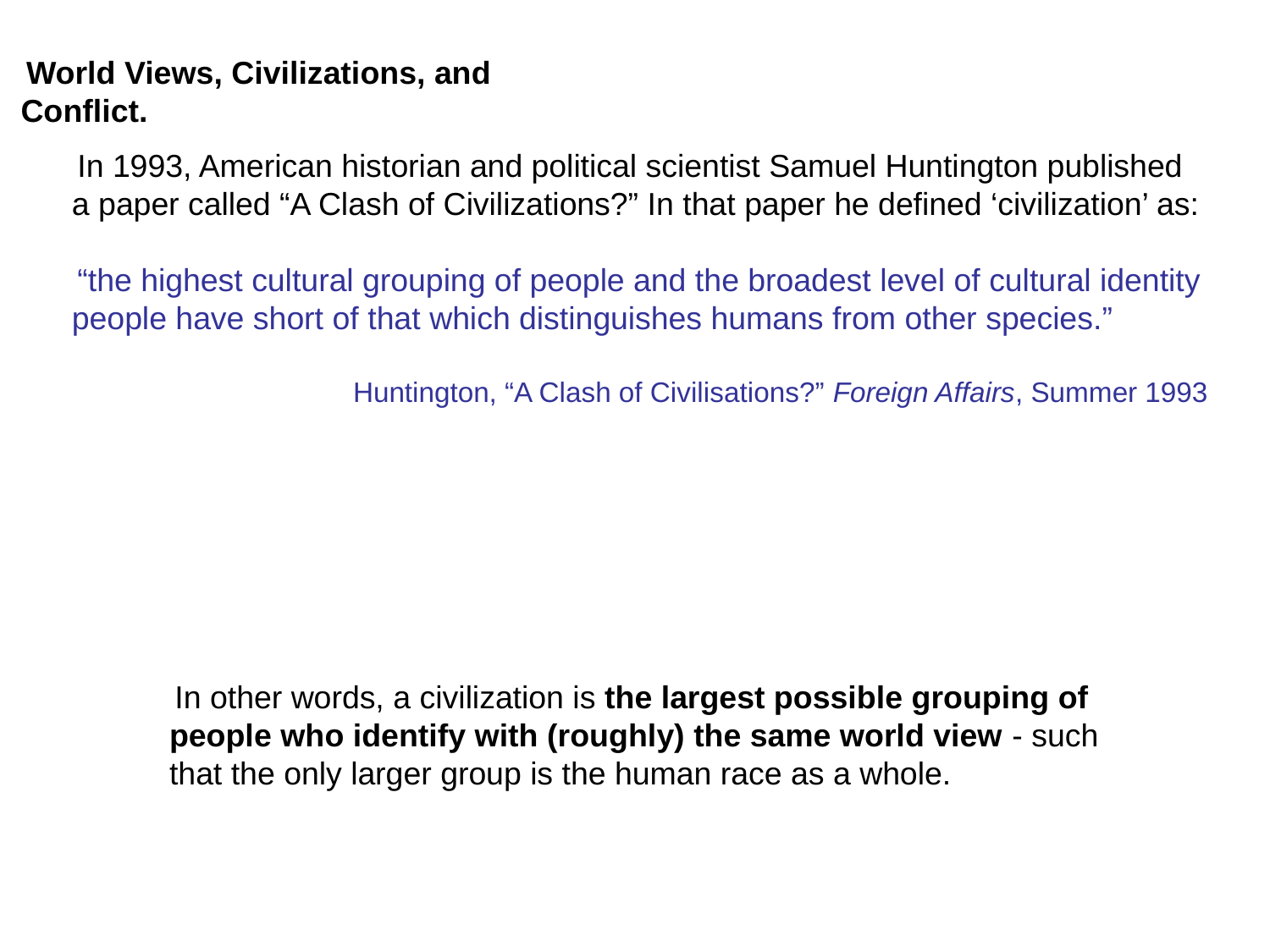

World Views, Civilizations, and Conflict.
In 1993, American historian and political scientist Samuel Huntington published a paper called “A Clash of Civilizations?” In that paper he defined ‘civilization’ as:

“the highest cultural grouping of people and the broadest level of cultural identity people have short of that which distinguishes humans from other species.”

Huntington, “A Clash of Civilisations?” Foreign Affairs, Summer 1993
In other words, a civilization is the largest possible grouping of people who identify with (roughly) the same world view - such that the only larger group is the human race as a whole.